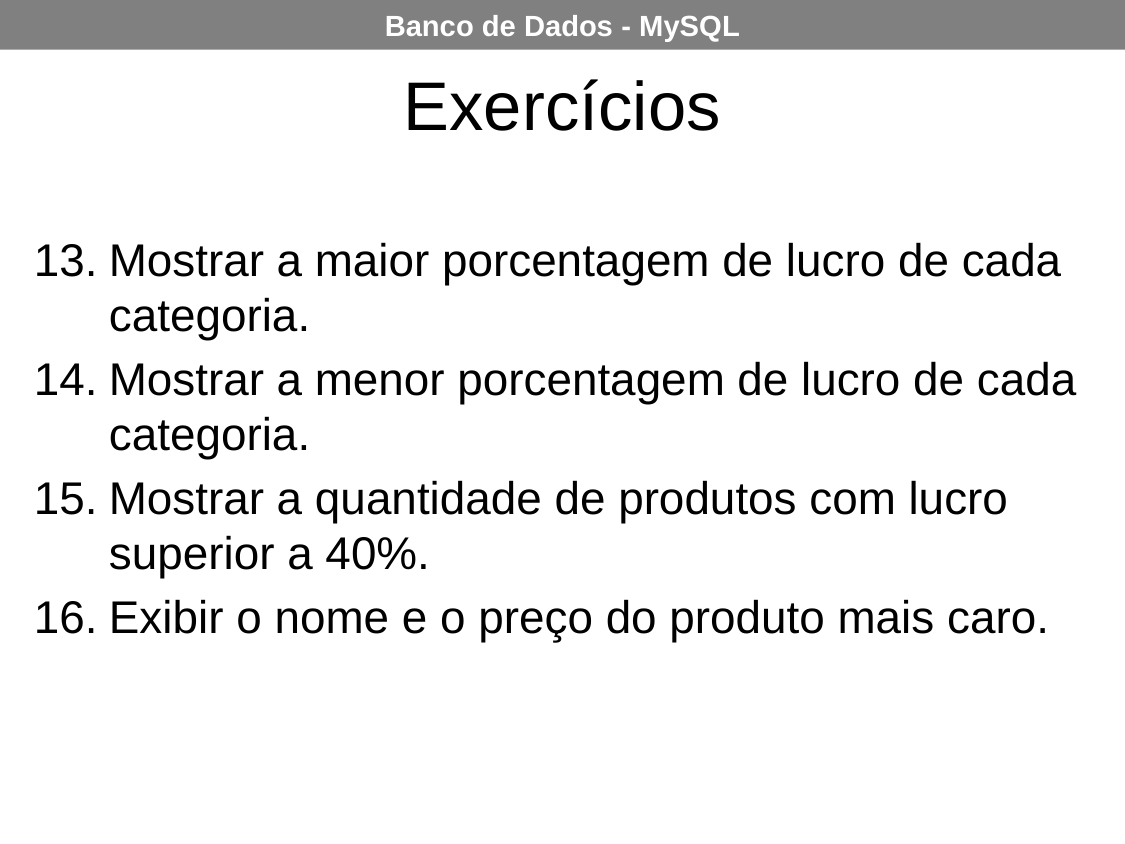

Exercícios
Mostrar a maior porcentagem de lucro de cada categoria.
Mostrar a menor porcentagem de lucro de cada categoria.
Mostrar a quantidade de produtos com lucro superior a 40%.
Exibir o nome e o preço do produto mais caro.